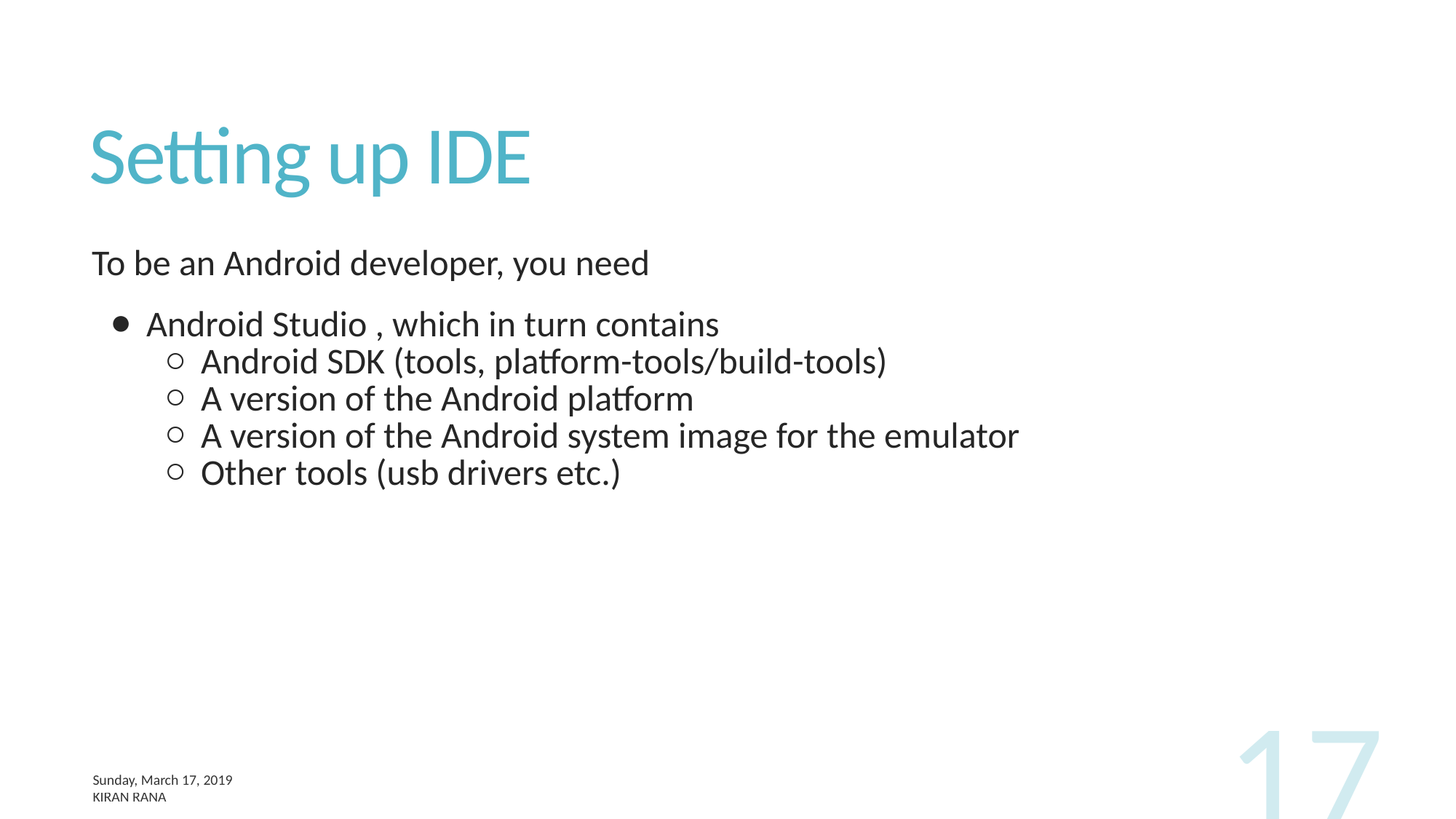

# Setting up IDE
To be an Android developer, you need
Android Studio , which in turn contains
Android SDK (tools, platform-tools/build-tools)
A version of the Android platform
A version of the Android system image for the emulator
Other tools (usb drivers etc.)

17
Sunday, March 17, 2019
Kiran Rana